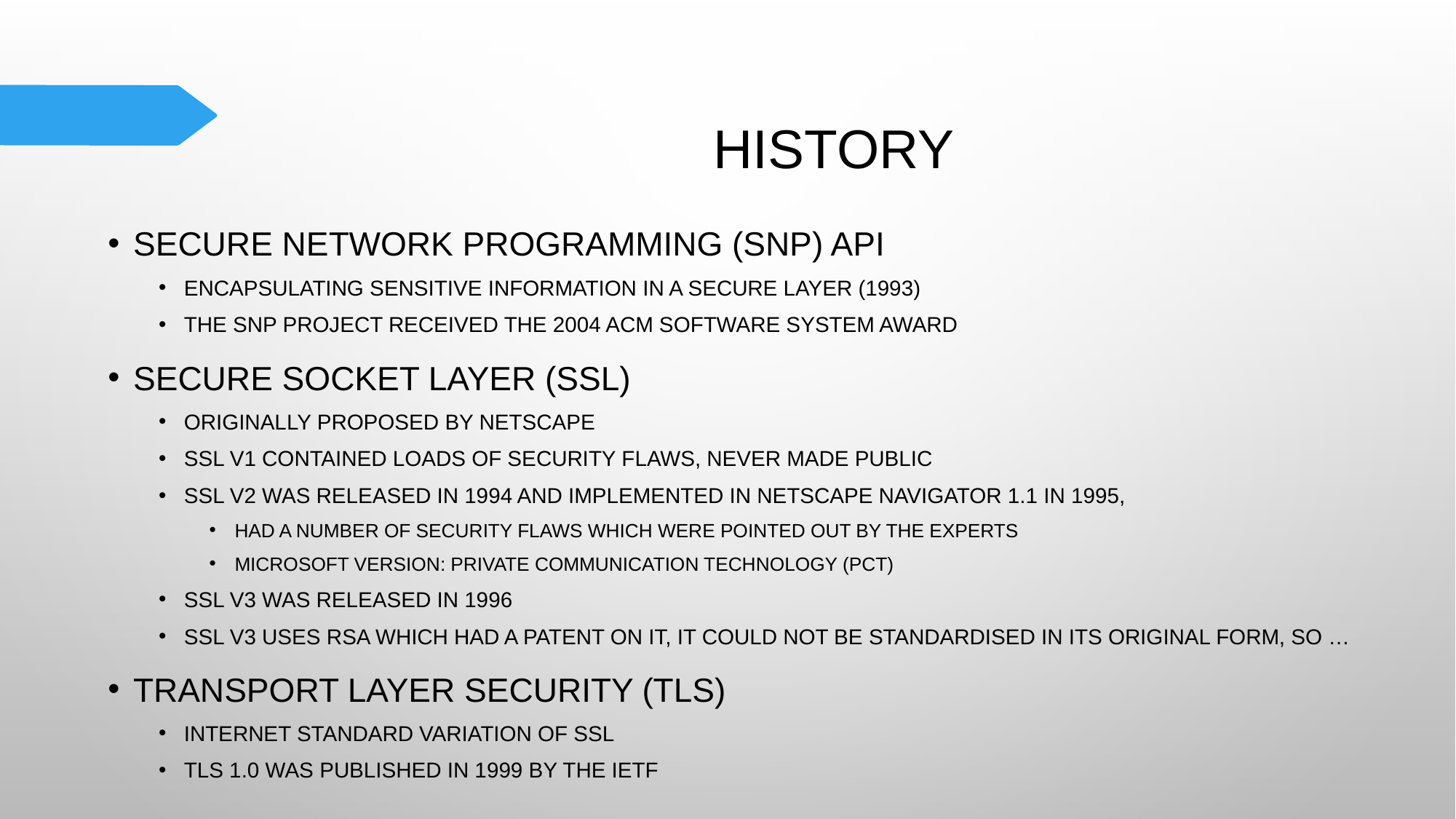

# History
Secure Network Programming (SNP) API
Encapsulating sensitive information in a secure layer (1993)
The SNP project received the 2004 ACM software system award
Secure Socket Layer (SSL)
Originally proposed by Netscape
SSL v1 contained loads of security flaws, never made public
SSL v2 was released in 1994 and implemented in Netscape Navigator 1.1 in 1995,
Had a number of security flaws which were pointed out by the experts
Microsoft version: Private Communication Technology (PCT)
SSL v3 was released in 1996
SSL v3 uses RSA which had a patent on it, it could not be standardised in its original form, so …
Transport Layer Security (TLS)
Internet standard variation of SSL
TLS 1.0 was published in 1999 by the IETF